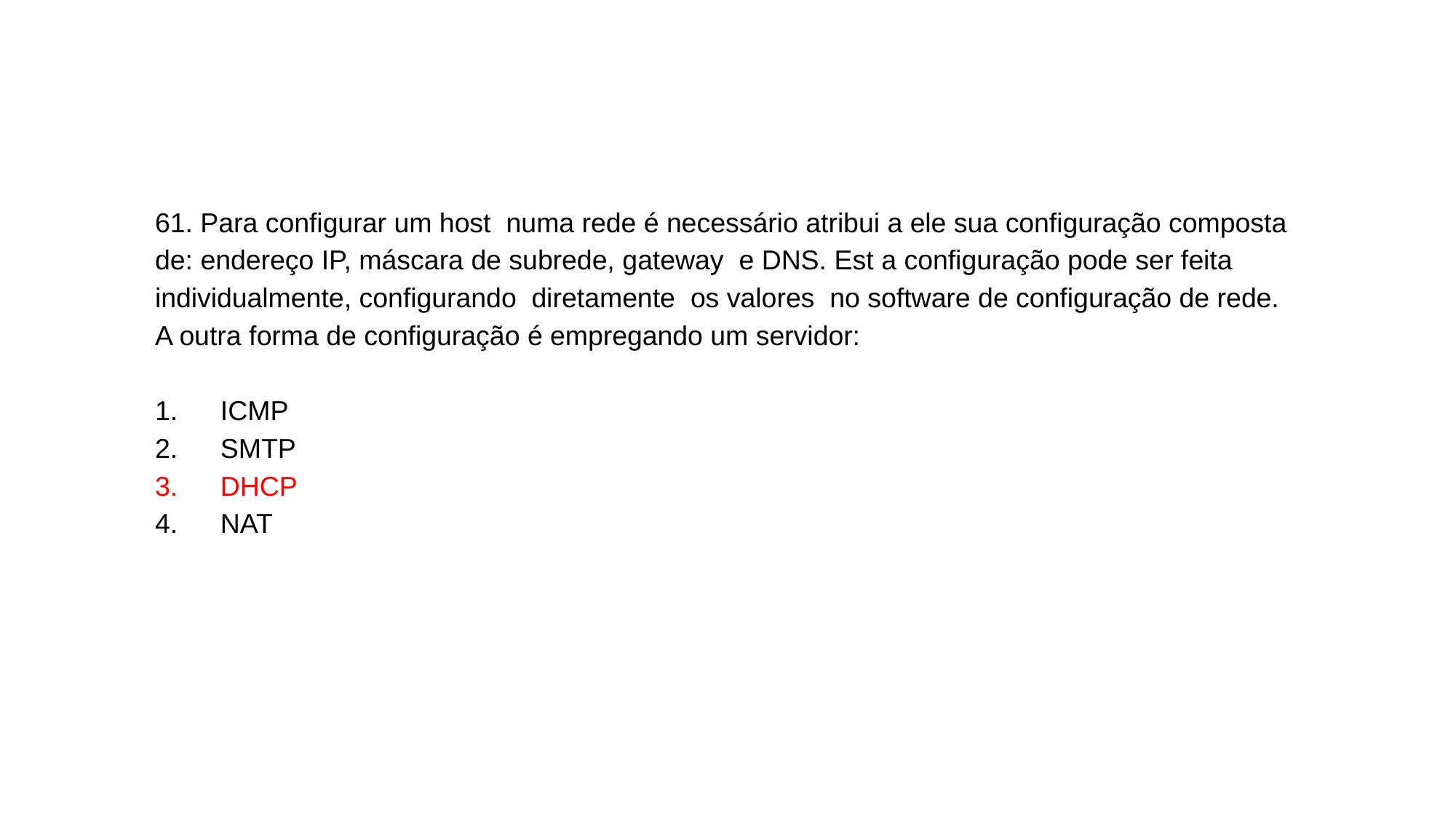

61. Para configurar um host  numa rede é necessário atribui a ele sua configuração composta de: endereço IP, máscara de subrede, gateway  e DNS. Est a configuração pode ser feita individualmente, configurando  diretamente  os valores  no software de configuração de rede. A outra forma de configuração é empregando um servidor:

1. ICMP
2. SMTP
3. DHCP
4. NAT